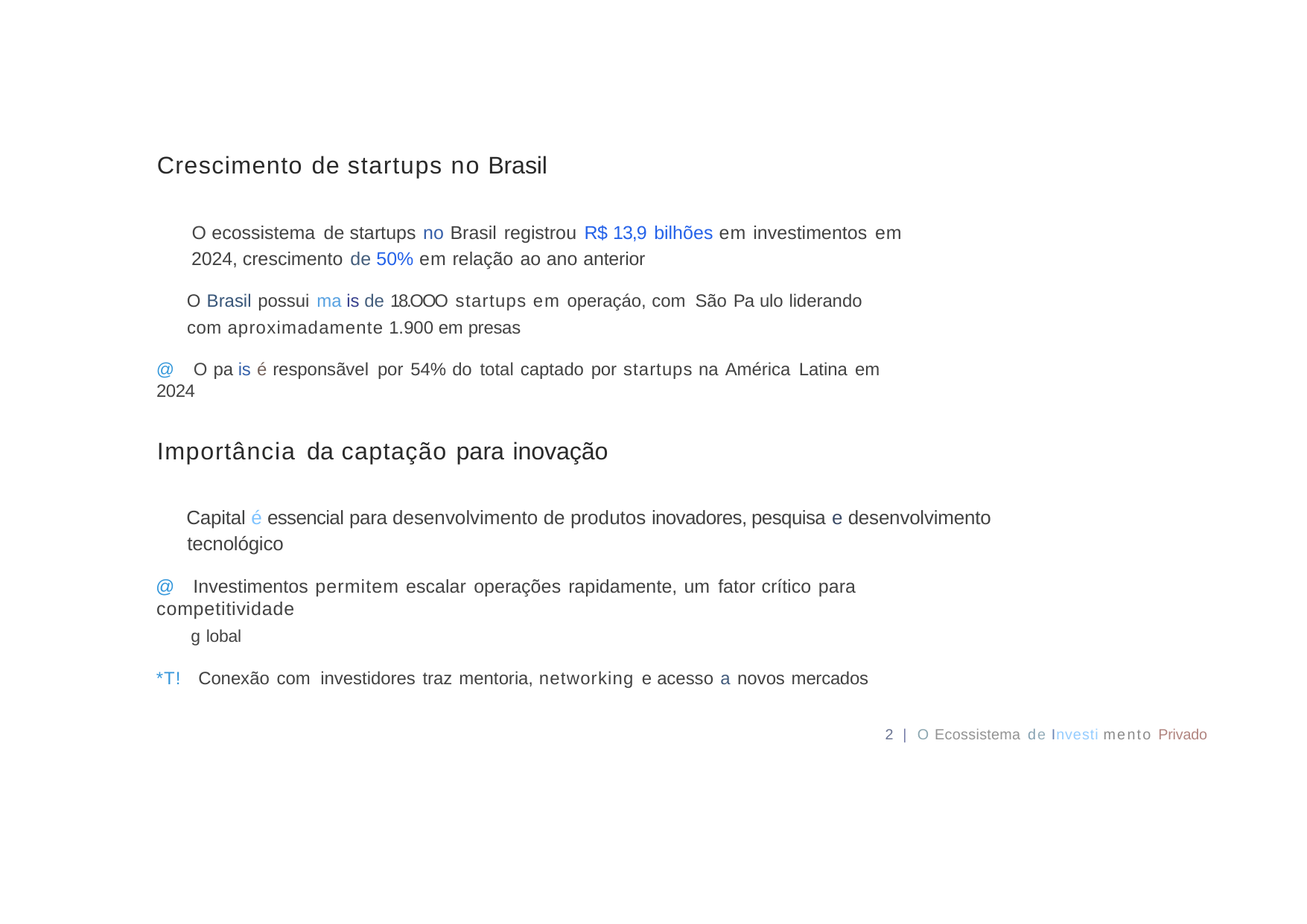

Crescimento de startups no Brasil

O ecossistema de startups no Brasil registrou R$ 13,9 bilhões em investimentos em 2024, crescimento de 50% em relação ao ano anterior
O Brasil possui ma is de 18.OOO startups em operaçáo, com São Pa ulo liderando com aproximadamente 1.900 em presas
@	O pa is é responsãvel por 54% do total captado por startups na América Latina em 2024

Importância da captação para inovação

Capital é essencial para desenvolvimento de produtos inovadores, pesquisa e desenvolvimento tecnológico
@  Investimentos permitem escalar operações rapidamente, um fator crítico para competitividade
g lobal

*T!  Conexão com investidores traz mentoria, networking e acesso a novos mercados

2 | O Ecossistema de Investi mento Privado